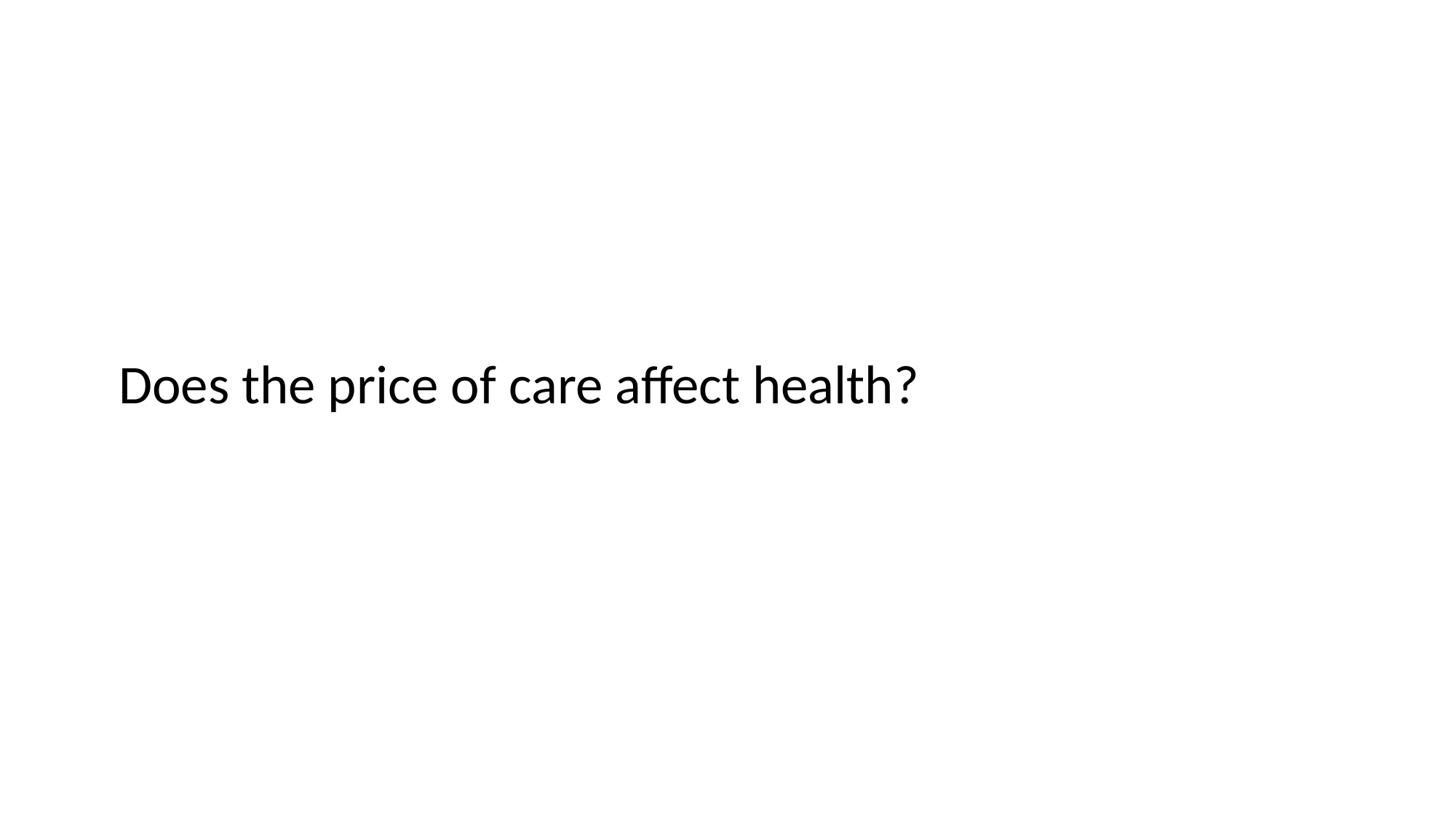

# Does the price of care affect health?